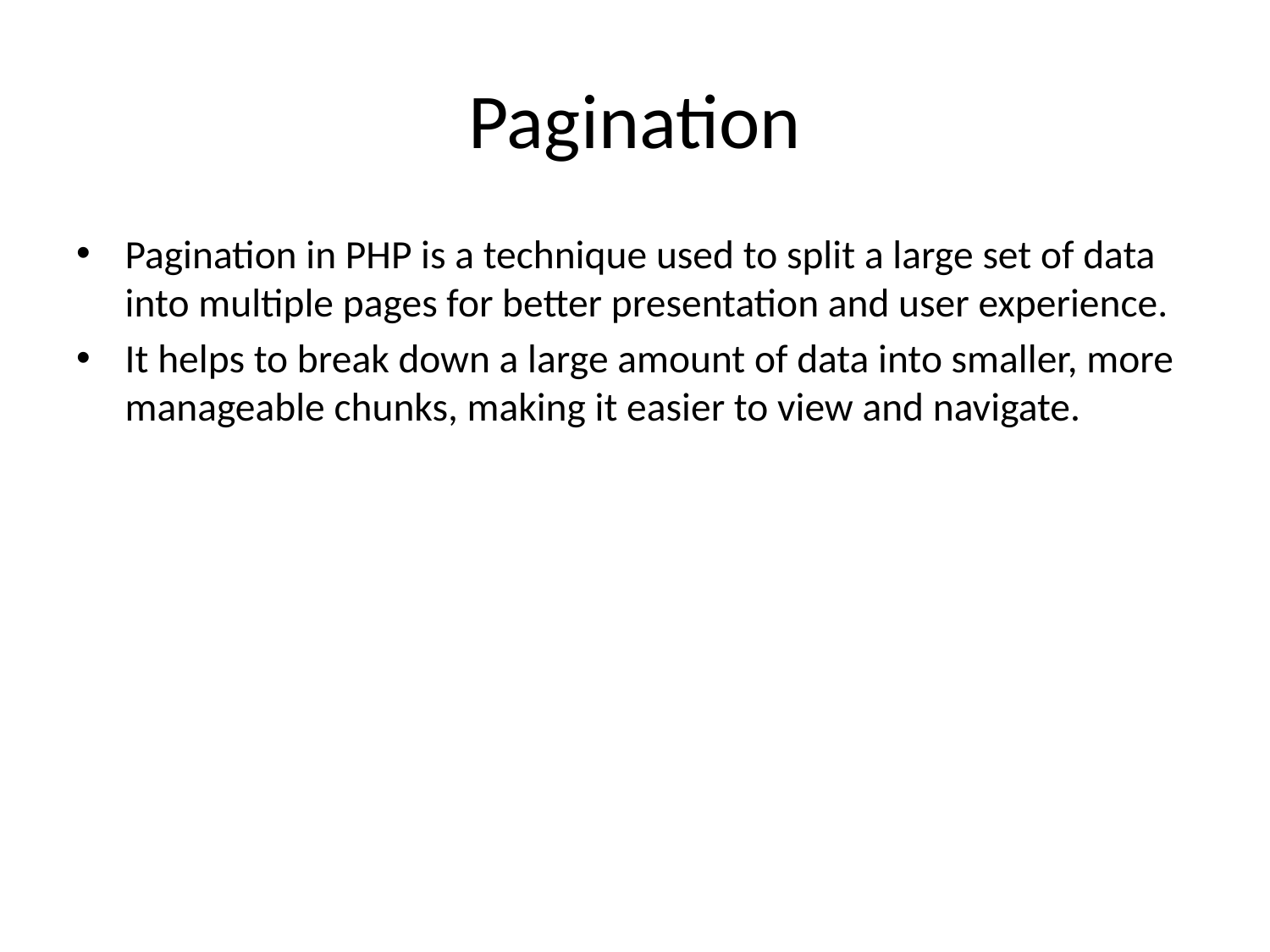

# Pagination
Pagination in PHP is a technique used to split a large set of data into multiple pages for better presentation and user experience.
It helps to break down a large amount of data into smaller, more manageable chunks, making it easier to view and navigate.